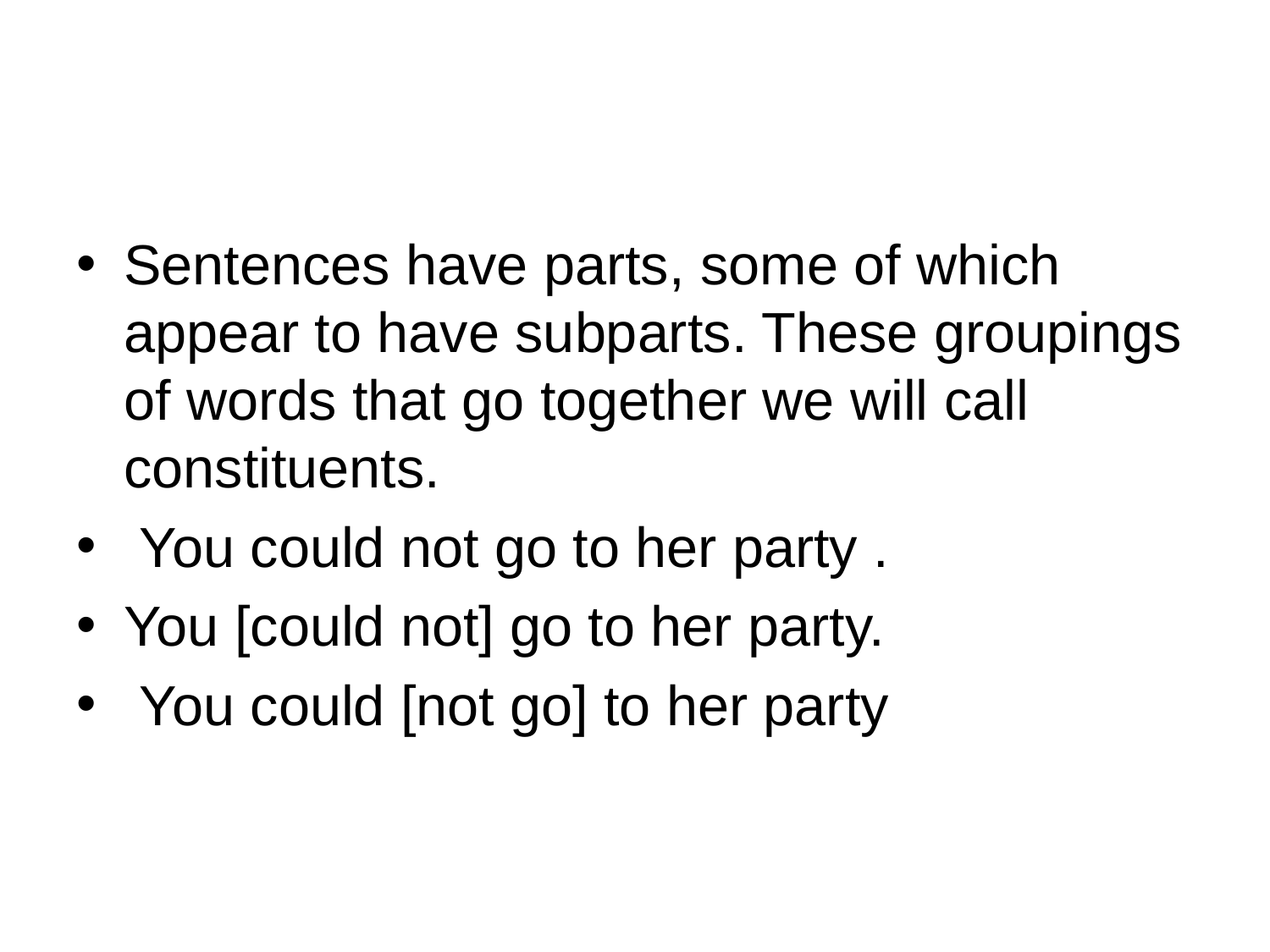

#
Sentences have parts, some of which appear to have subparts. These groupings of words that go together we will call constituents.
 You could not go to her party .
You [could not] go to her party.
 You could [not go] to her party